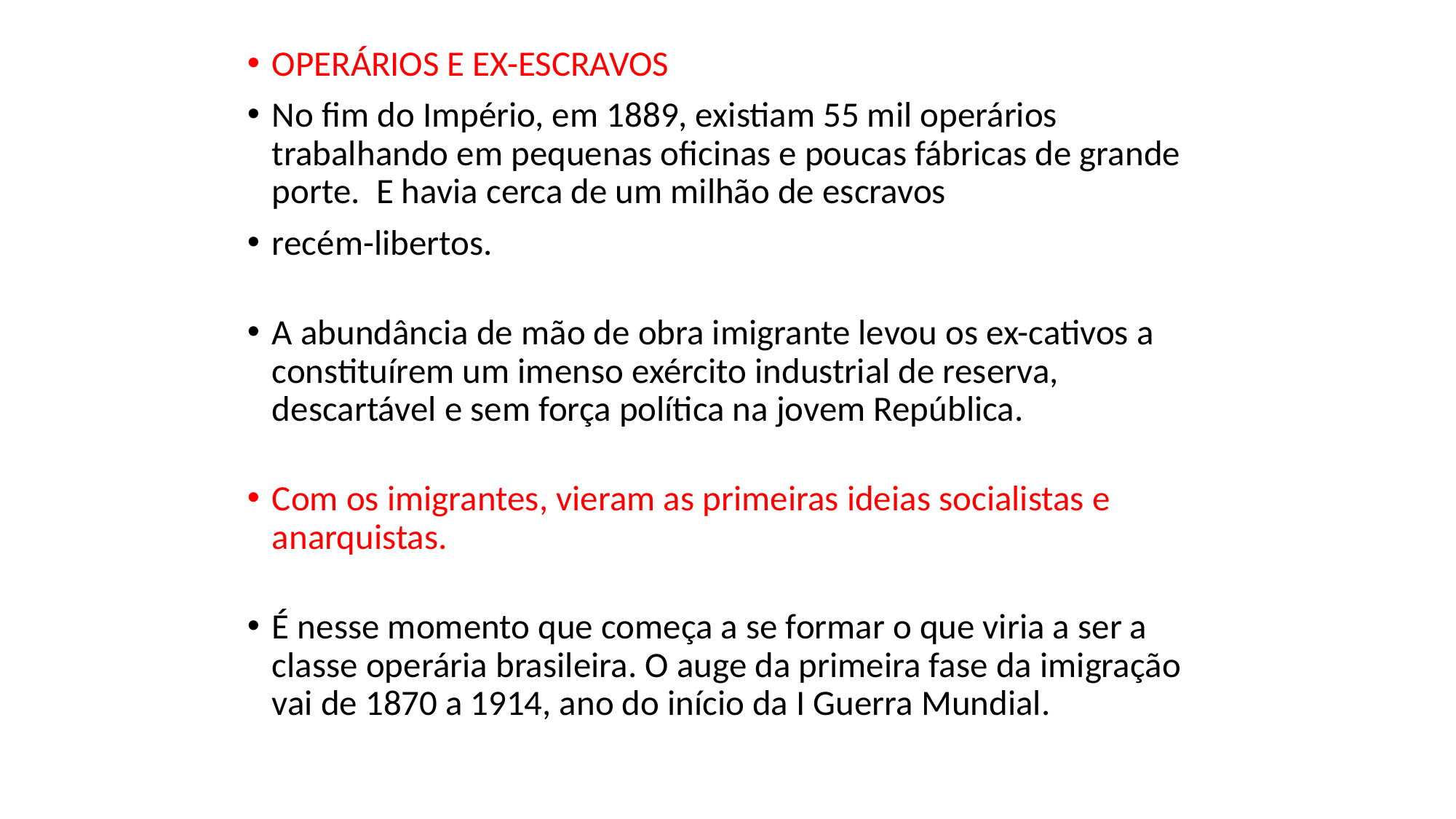

OPERÁRIOS E EX-ESCRAVOS
No fim do Império, em 1889, existiam 55 mil operários trabalhando em pequenas oficinas e poucas fábricas de grande porte.  E havia cerca de um milhão de escravos
recém-libertos.
A abundância de mão de obra imigrante levou os ex-cativos a constituírem um imenso exército industrial de reserva, descartável e sem força política na jovem República.
Com os imigrantes, vieram as primeiras ideias socialistas e anarquistas.
É nesse momento que começa a se formar o que viria a ser a classe operária brasileira. O auge da primeira fase da imigração vai de 1870 a 1914, ano do início da I Guerra Mundial.